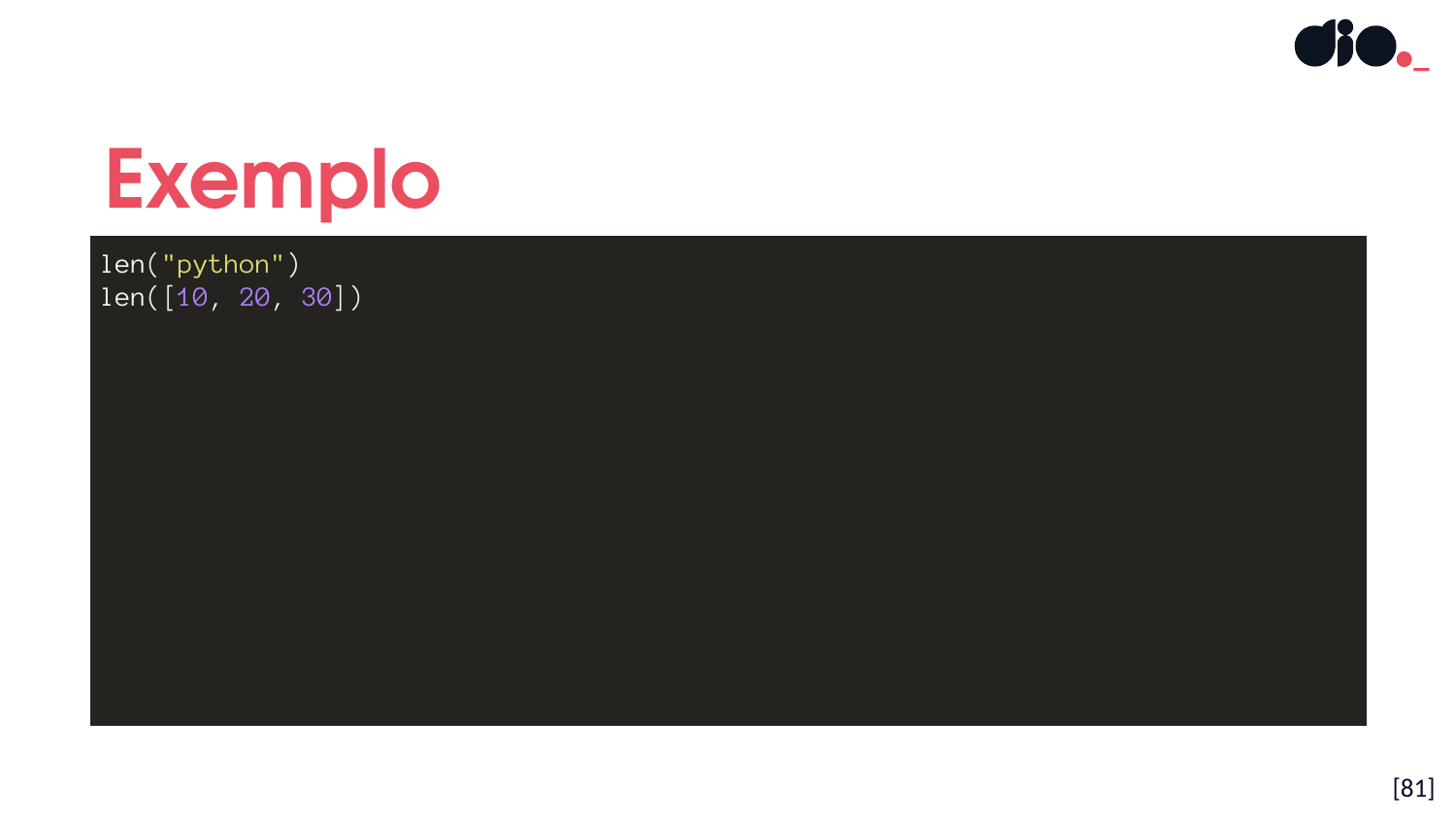

Exemplo

| len("python") len([10, 20, 30]) |
| --- |
[81]